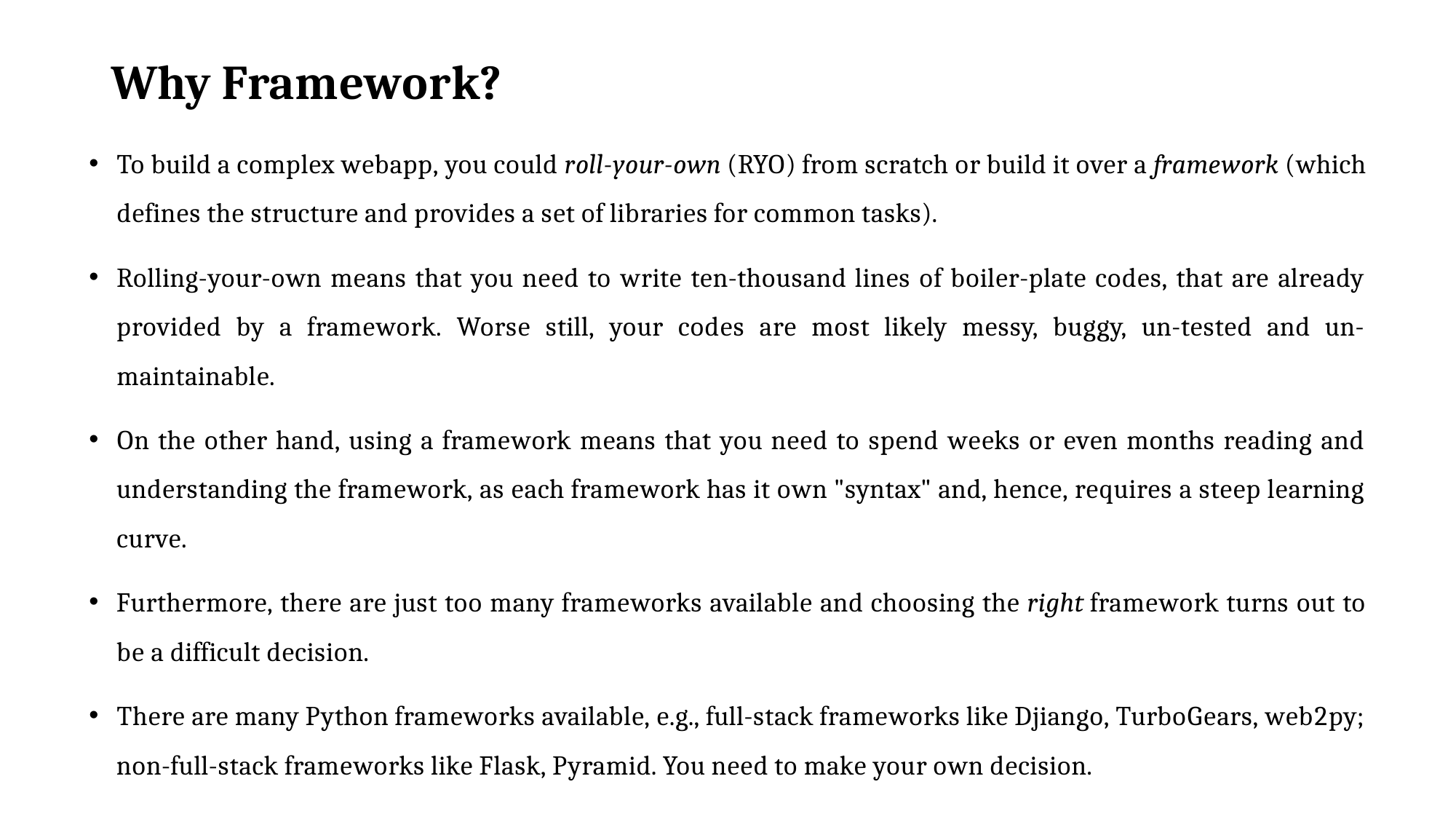

# Why Framework?
To build a complex webapp, you could roll-your-own (RYO) from scratch or build it over a framework (which defines the structure and provides a set of libraries for common tasks).
Rolling-your-own means that you need to write ten-thousand lines of boiler-plate codes, that are already provided by a framework. Worse still, your codes are most likely messy, buggy, un-tested and un-maintainable.
On the other hand, using a framework means that you need to spend weeks or even months reading and understanding the framework, as each framework has it own "syntax" and, hence, requires a steep learning curve.
Furthermore, there are just too many frameworks available and choosing the right framework turns out to be a difficult decision.
There are many Python frameworks available, e.g., full-stack frameworks like Djiango, TurboGears, web2py; non-full-stack frameworks like Flask, Pyramid. You need to make your own decision.